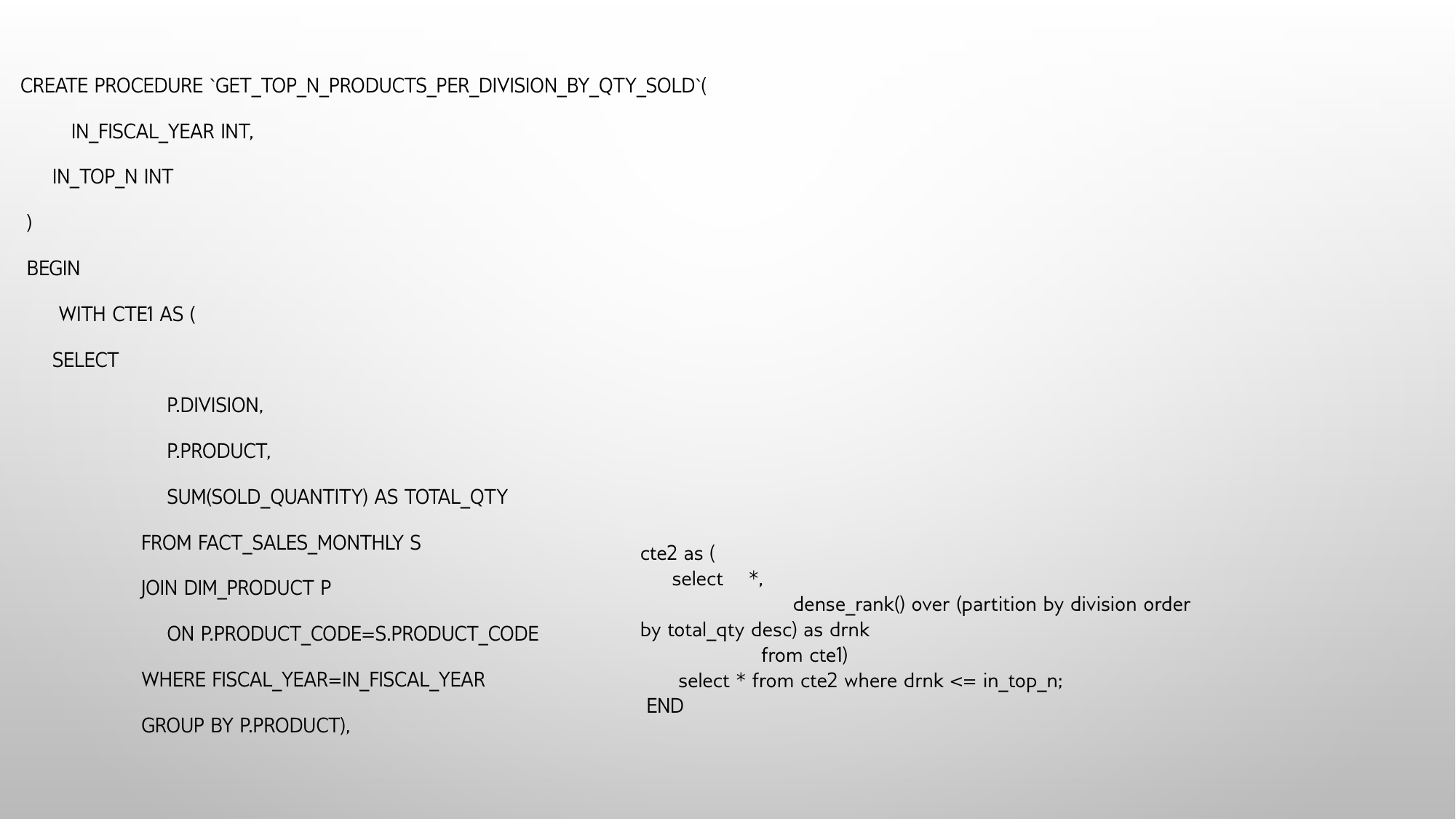

# ➢Creating stored procedure for the above query
CREATE PROCEDURE `get_top_n_products_per_division_by_qty_sold`(
        in_fiscal_year INT,
     in_top_n INT
 )
 BEGIN
      with cte1 as (
     select
                       p.division,
                       p.product,
                       sum(sold_quantity) as total_qty
                   from fact_sales_monthly s
                   join dim_product p
                       on p.product_code=s.product_code
                   where fiscal_year=in_fiscal_year
                   group by p.product),

cte2 as (
     select    *,
                        dense_rank() over (partition by division order by total_qty desc) as drnk
                   from cte1)
      select * from cte2 where drnk <= in_top_n;
 END